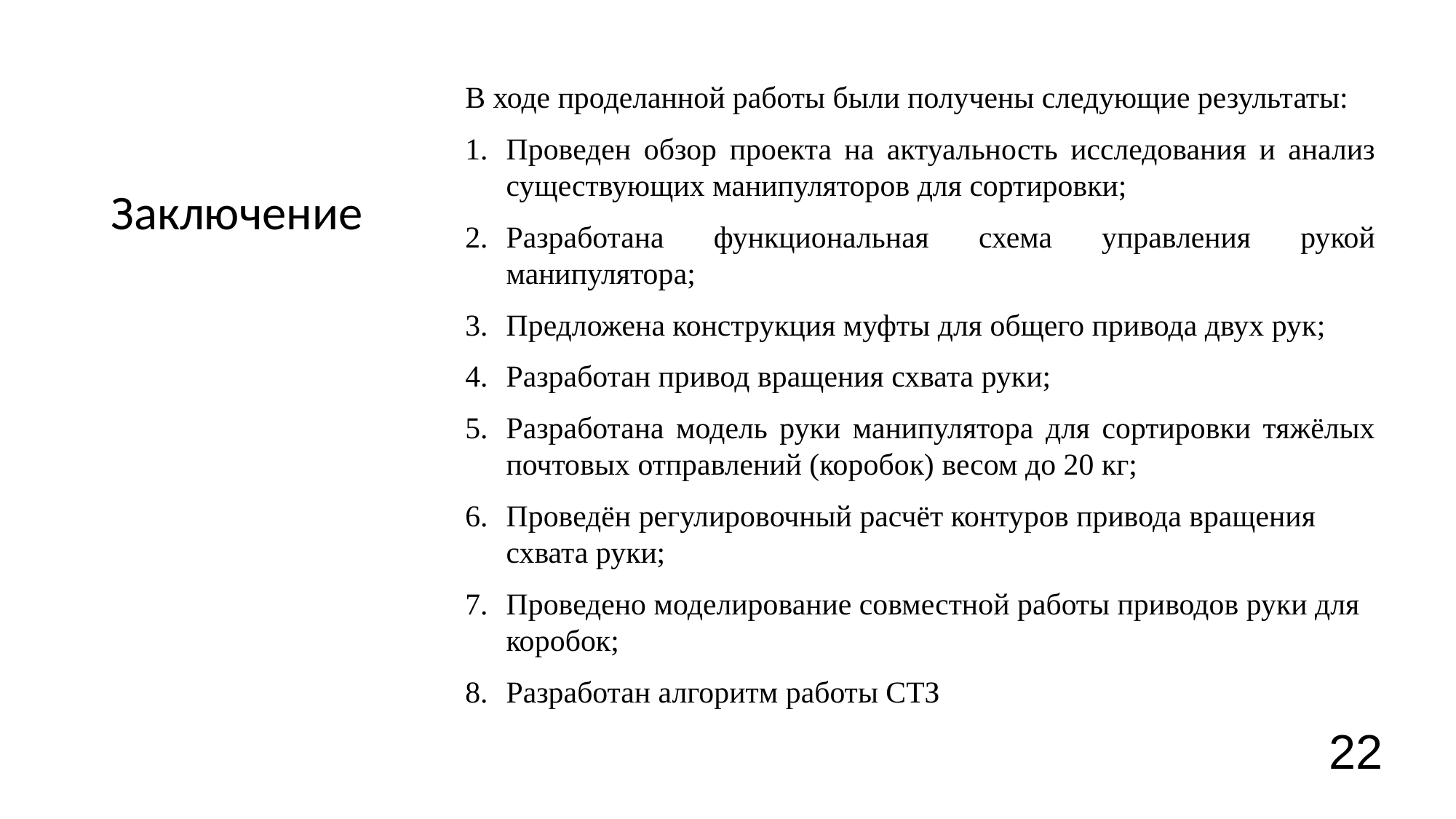

# Заключение
В ходе проделанной работы были получены следующие результаты:
Проведен обзор проекта на актуальность исследования и анализ существующих манипуляторов для сортировки;
Разработана функциональная схема управления рукой манипулятора;
Предложена конструкция муфты для общего привода двух рук;
Разработан привод вращения схвата руки;
Разработана модель руки манипулятора для сортировки тяжёлых почтовых отправлений (коробок) весом до 20 кг;
Проведён регулировочный расчёт контуров привода вращения схвата руки;
Проведено моделирование совместной работы приводов руки для коробок;
Разработан алгоритм работы СТЗ
22